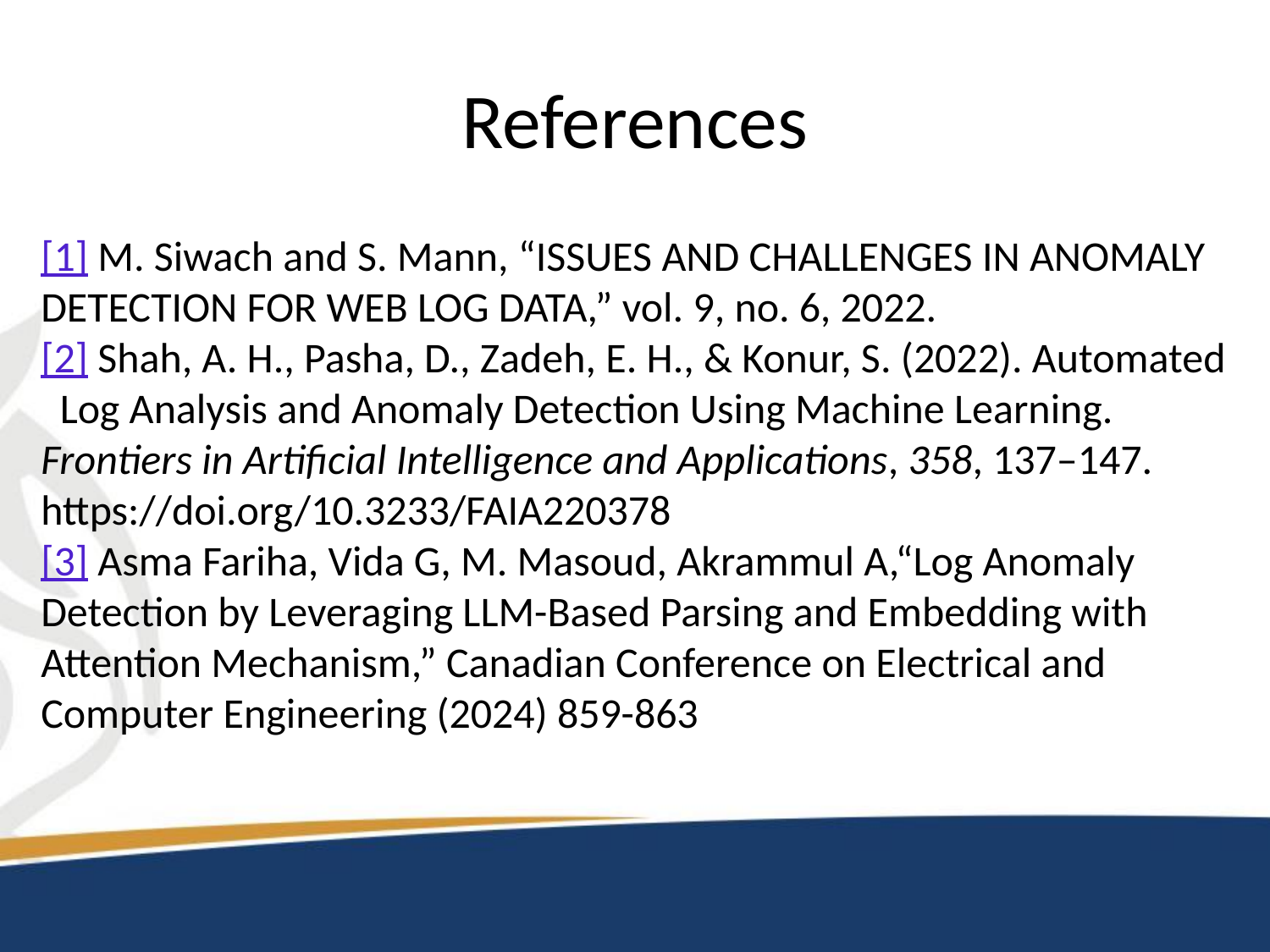

# References
[1] M. Siwach and S. Mann, “ISSUES AND CHALLENGES IN ANOMALY DETECTION FOR WEB LOG DATA,” vol. 9, no. 6, 2022.
[2] Shah, A. H., Pasha, D., Zadeh, E. H., & Konur, S. (2022). Automated      Log Analysis and Anomaly Detection Using Machine Learning. Frontiers in Artificial Intelligence and Applications, 358, 137–147. https://doi.org/10.3233/FAIA220378
[3] Asma Fariha, Vida G, M. Masoud, Akrammul A,“Log Anomaly Detection by Leveraging LLM-Based Parsing and Embedding with Attention Mechanism,” Canadian Conference on Electrical and Computer Engineering (2024) 859-863